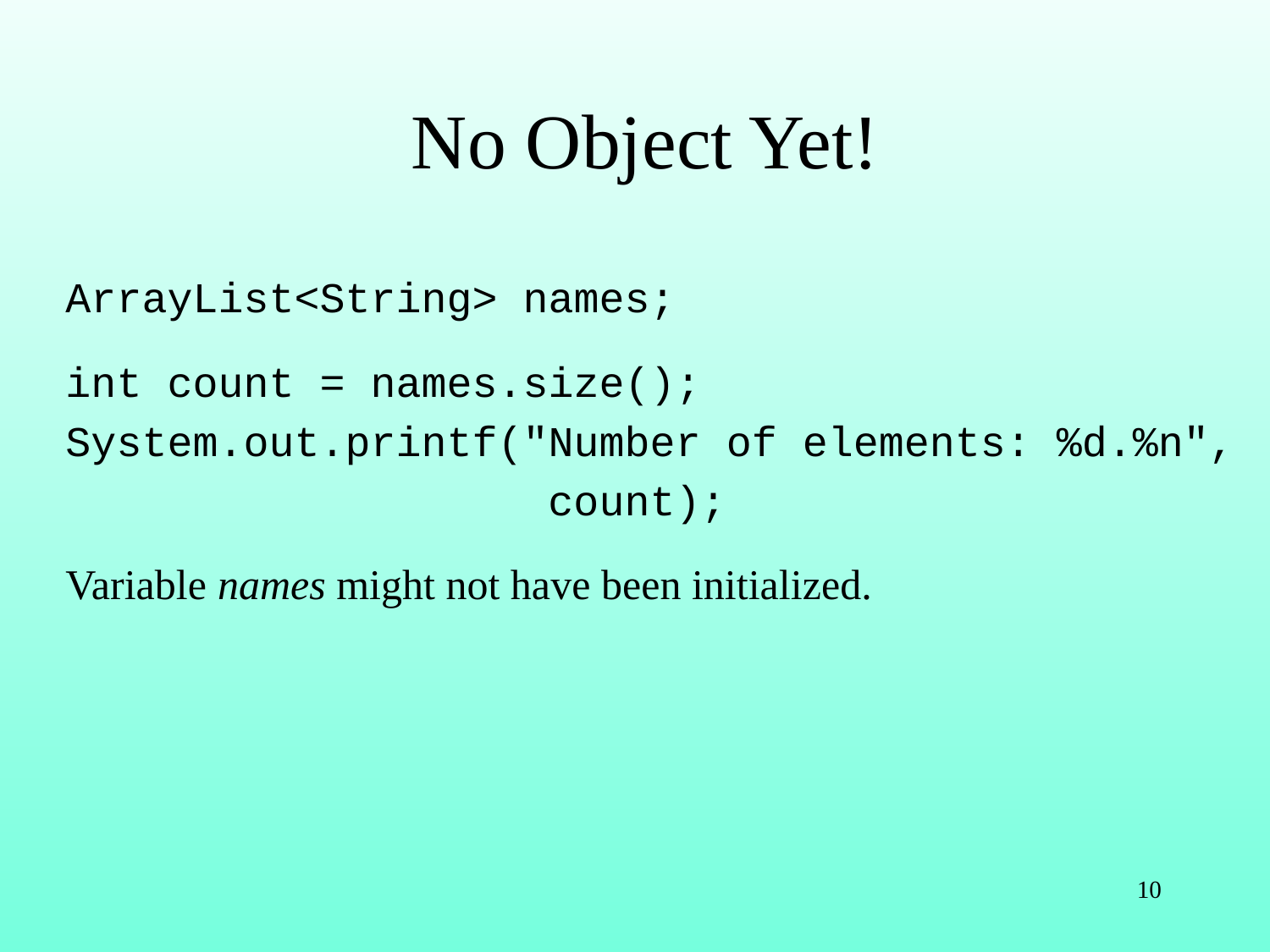

# No Object Yet!
ArrayList<String> names;

int count = names.size();
System.out.printf("Number of elements: %d.%n",
                   count);

Variable names might not have been initialized.
10